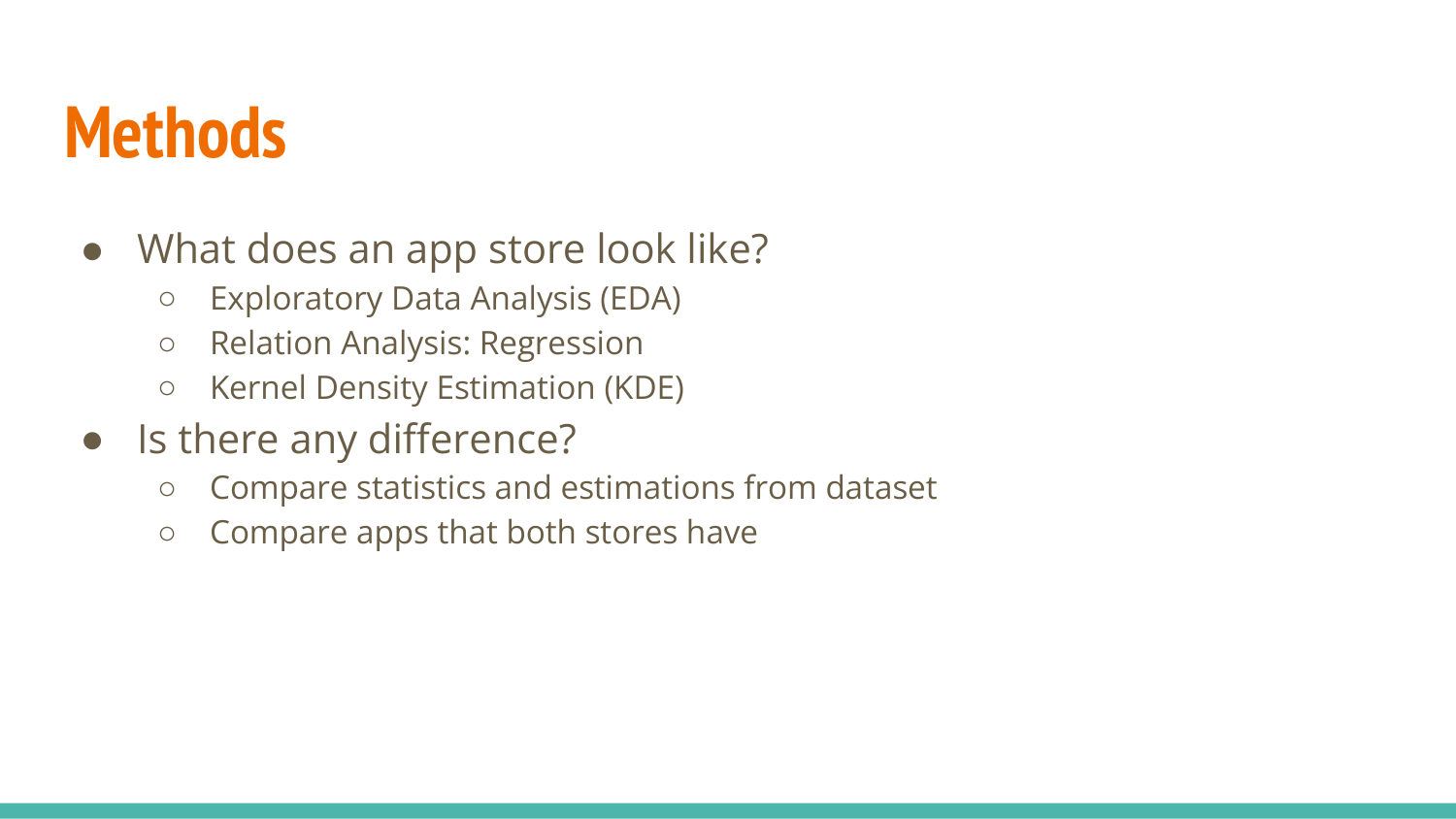

# Methods
What does an app store look like?
Exploratory Data Analysis (EDA)
Relation Analysis: Regression
Kernel Density Estimation (KDE)
Is there any difference?
Compare statistics and estimations from dataset
Compare apps that both stores have